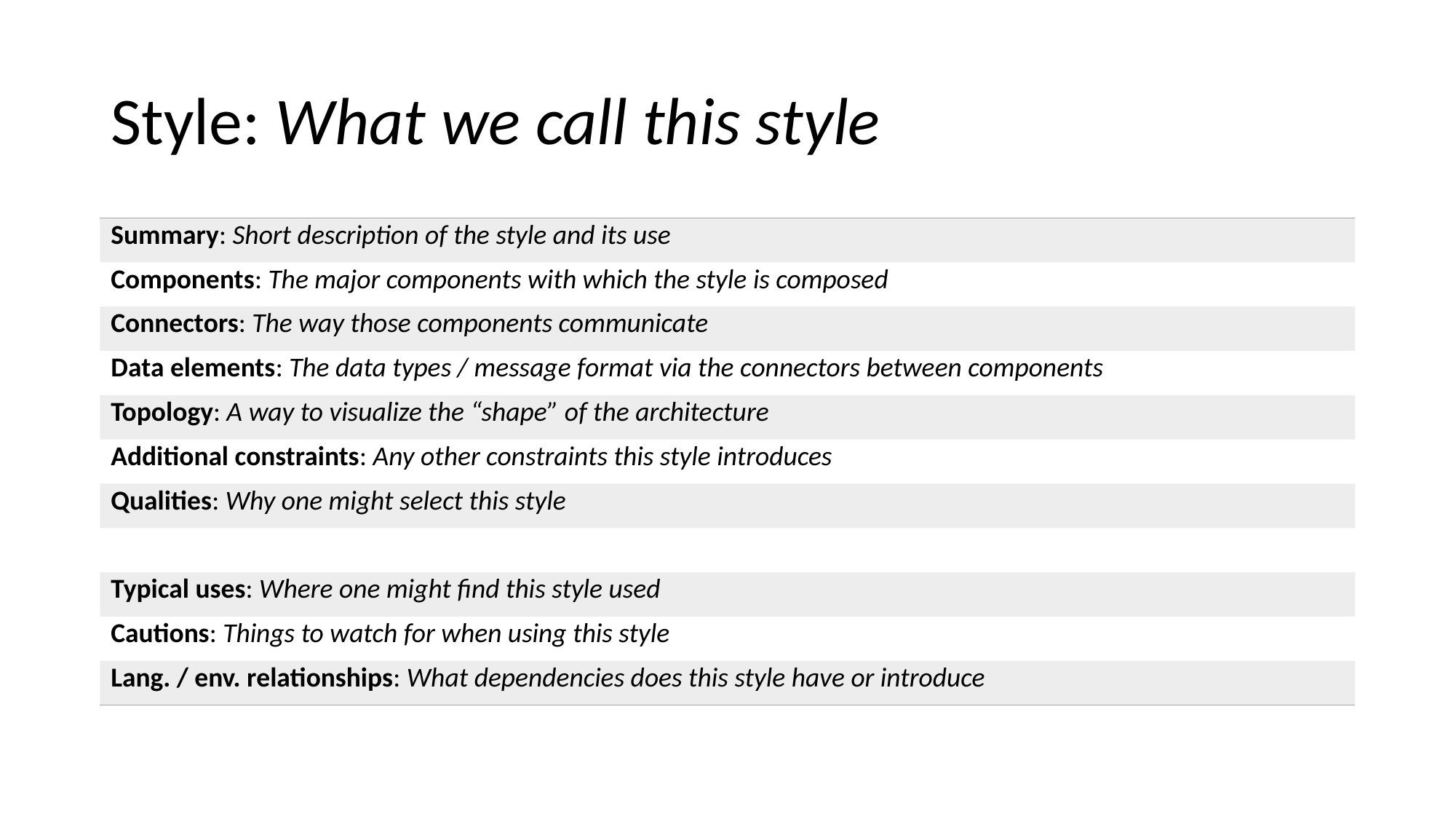

# Style: What we call this style
| Summary: Short description of the style and its use |
| --- |
| Components: The major components with which the style is composed |
| Connectors: The way those components communicate |
| Data elements: The data types / message format via the connectors between components |
| Topology: A way to visualize the “shape” of the architecture |
| Additional constraints: Any other constraints this style introduces |
| Qualities: Why one might select this style |
|  |
| Typical uses: Where one might find this style used |
| Cautions: Things to watch for when using this style |
| Lang. / env. relationships: What dependencies does this style have or introduce |